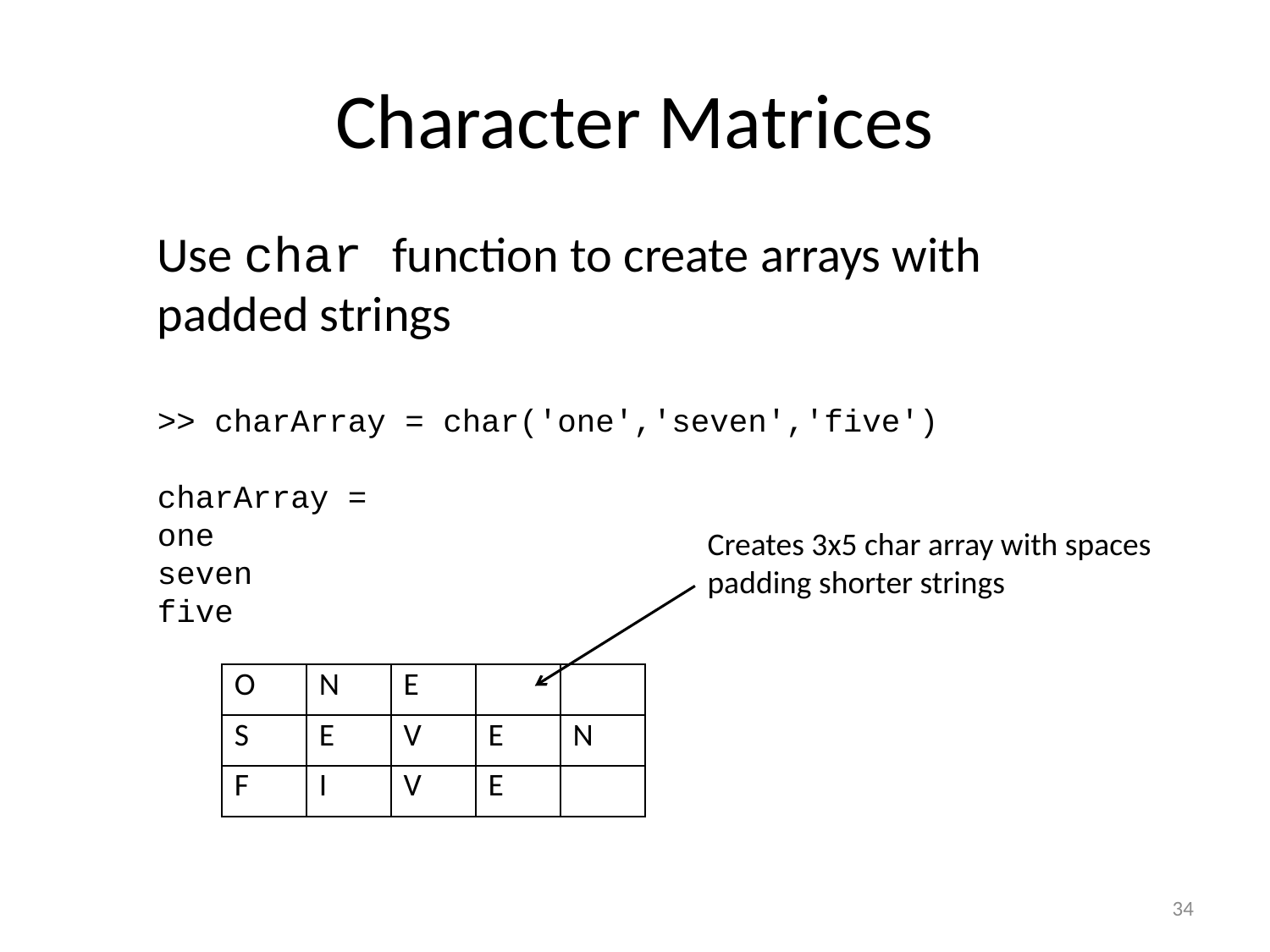

# Character Matrices
Use char function to create arrays with padded strings

>> charArray = char('one','seven','five')

charArray =
one
seven
five
Creates 3x5 char array with spaces padding shorter strings
| O | N | E |  |  |
| --- | --- | --- | --- | --- |
| S | E | V | E | N |
| F | I | V | E |  |
34